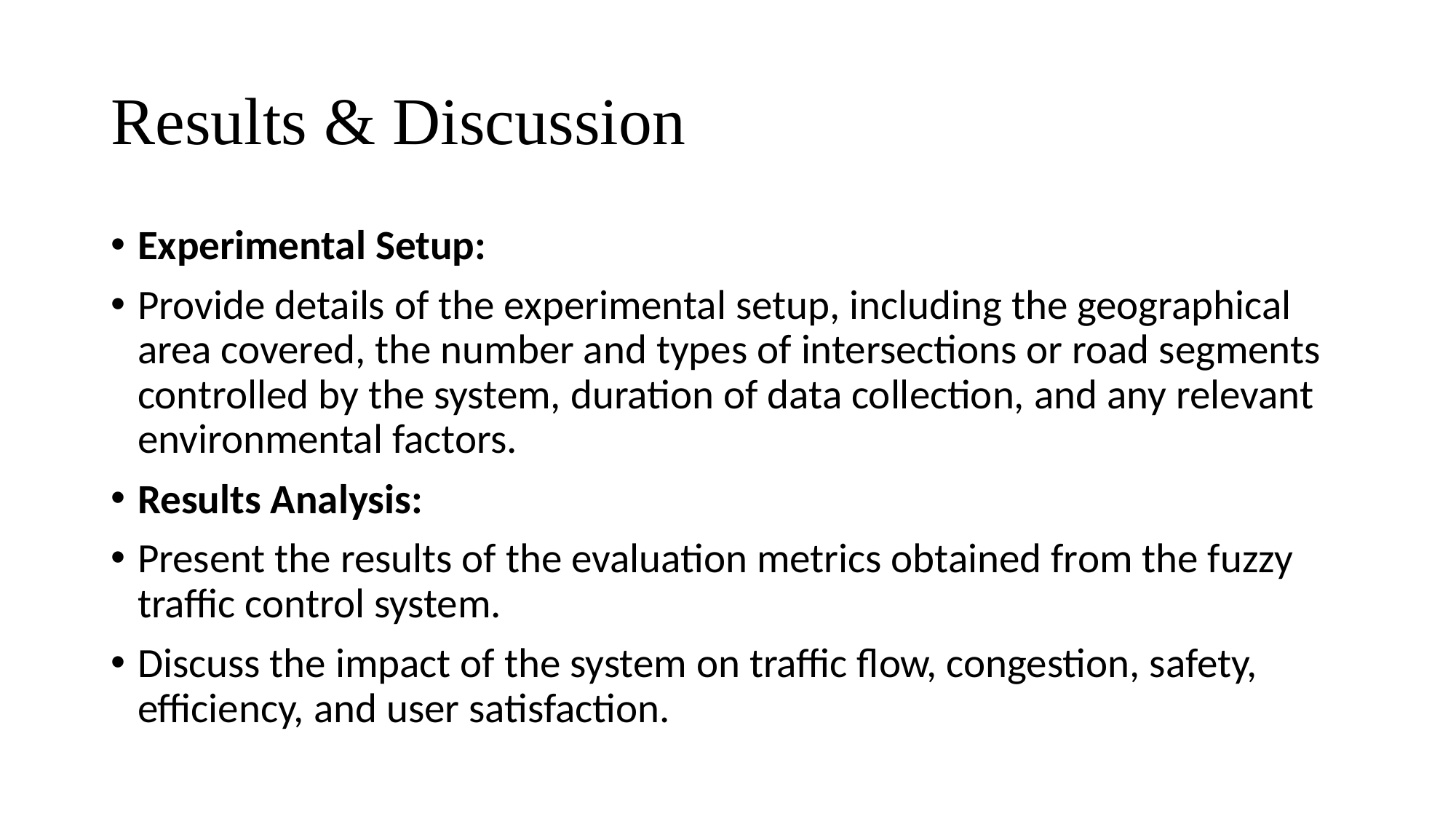

# Results & Discussion
Experimental Setup:
Provide details of the experimental setup, including the geographical area covered, the number and types of intersections or road segments controlled by the system, duration of data collection, and any relevant environmental factors.
Results Analysis:
Present the results of the evaluation metrics obtained from the fuzzy traffic control system.
Discuss the impact of the system on traffic flow, congestion, safety, efficiency, and user satisfaction.